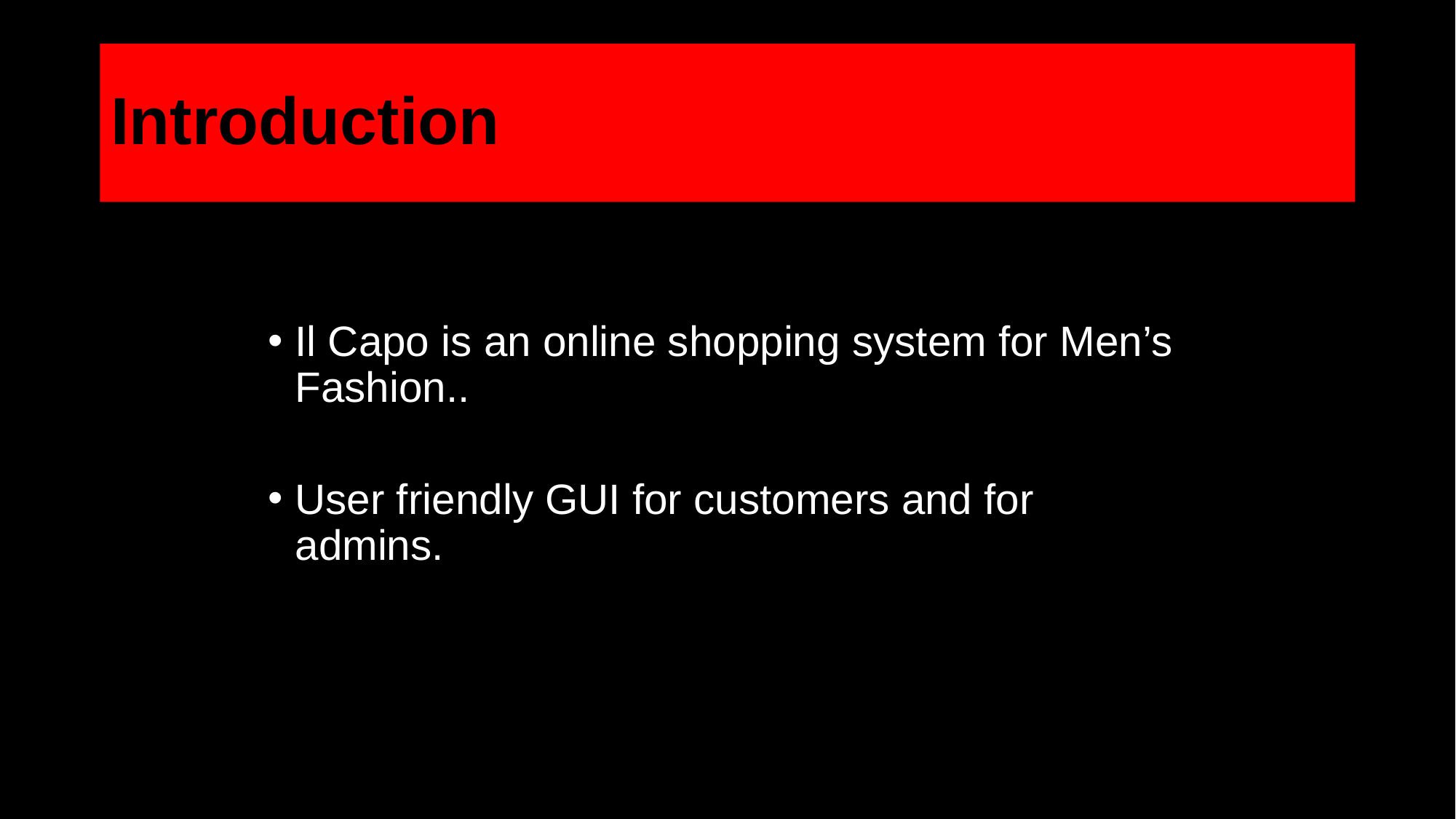

# Introduction
Il Capo is an online shopping system for Men’s Fashion..
User friendly GUI for customers and for admins.